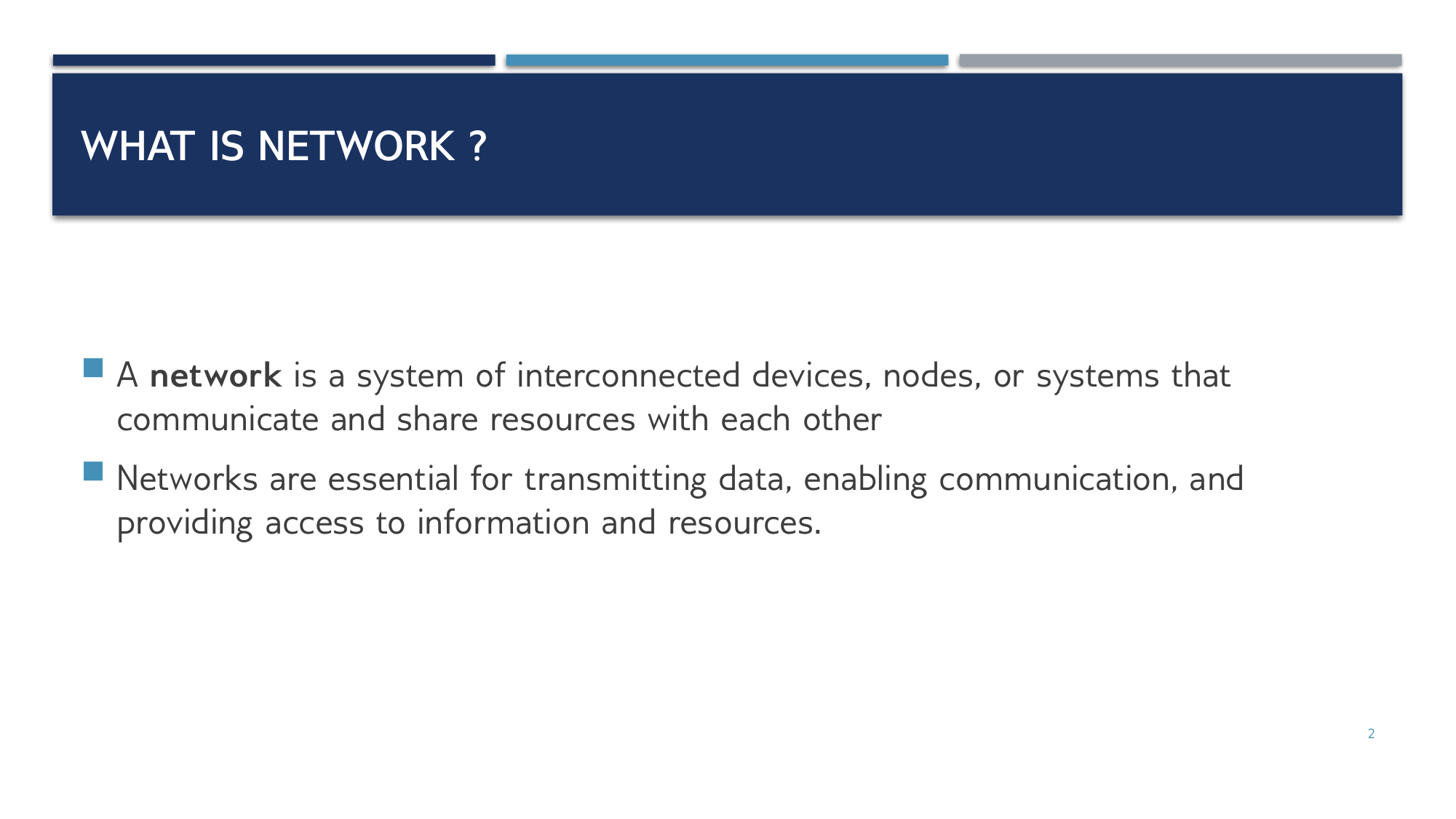

# What is network ?
A network is a system of interconnected devices, nodes, or systems that communicate and share resources with each other
Networks are essential for transmitting data, enabling communication, and providing access to information and resources.

2